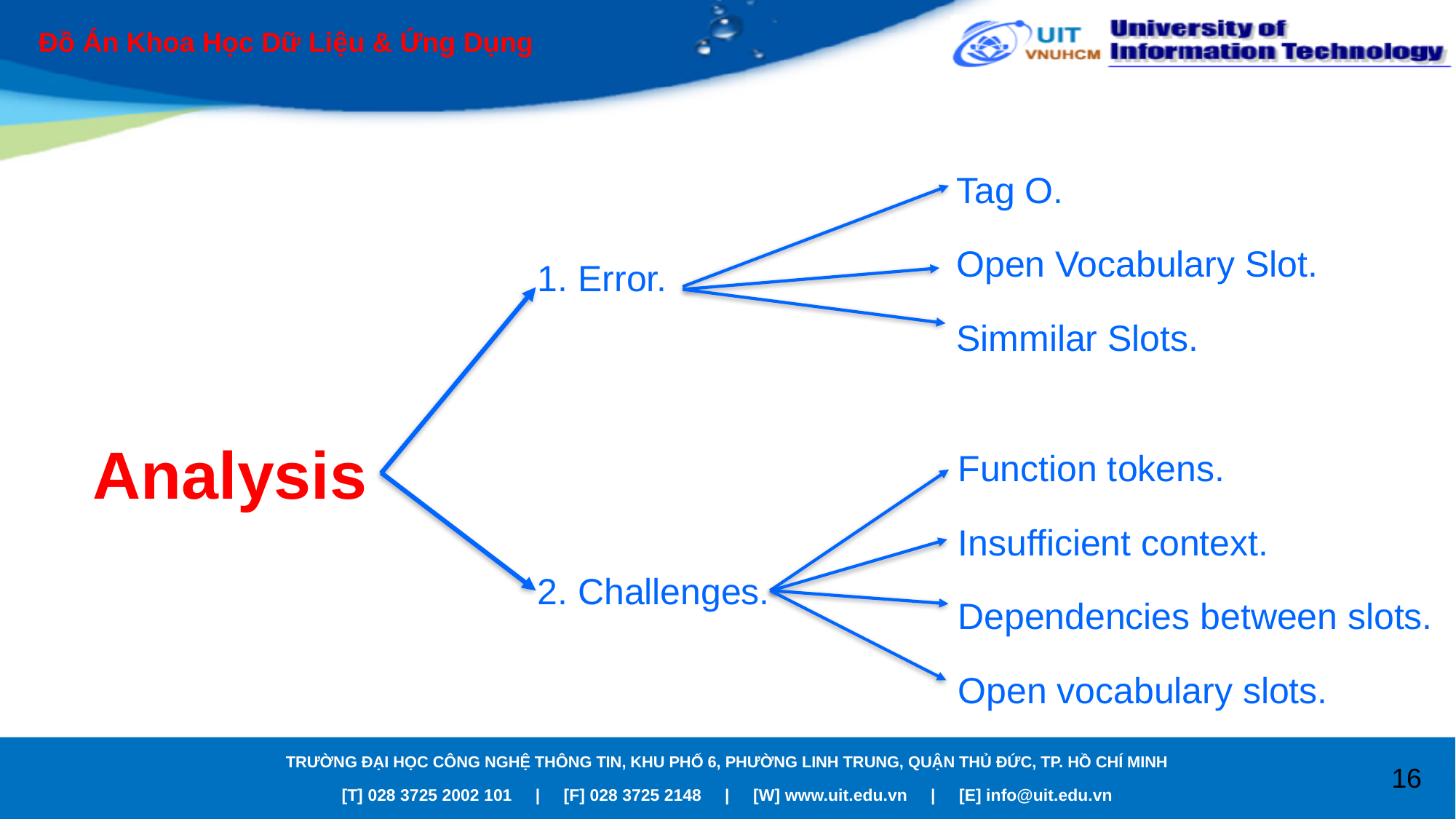

Đồ Án Khoa Học Dữ Liệu & Ứng Dụng
Tag O.
Open Vocabulary Slot.
Simmilar Slots.
1. Error.

2. Challenges.

# Analysis
Function tokens.
Insufficient context.
Dependencies between slots.
Open vocabulary slots.